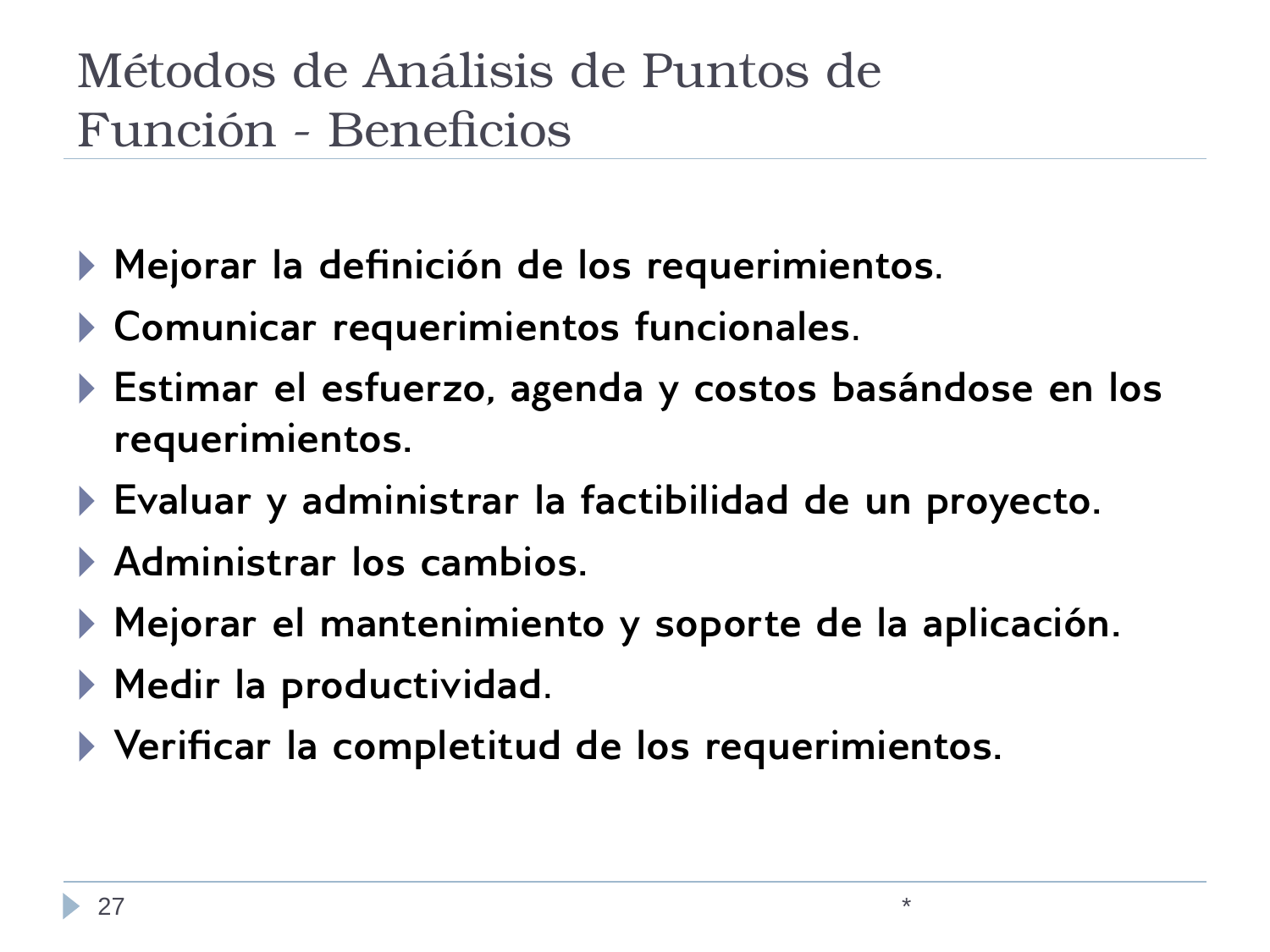

Métodos de Análisis de Puntos de Función - Beneficios

Mejorar la definición de los requerimientos.
Comunicar requerimientos funcionales.
Estimar el esfuerzo, agenda y costos basándose en los requerimientos.
Evaluar y administrar la factibilidad de un proyecto.
Administrar los cambios.
Mejorar el mantenimiento y soporte de la aplicación.
Medir la productividad.
Verificar la completitud de los requerimientos.
27
*